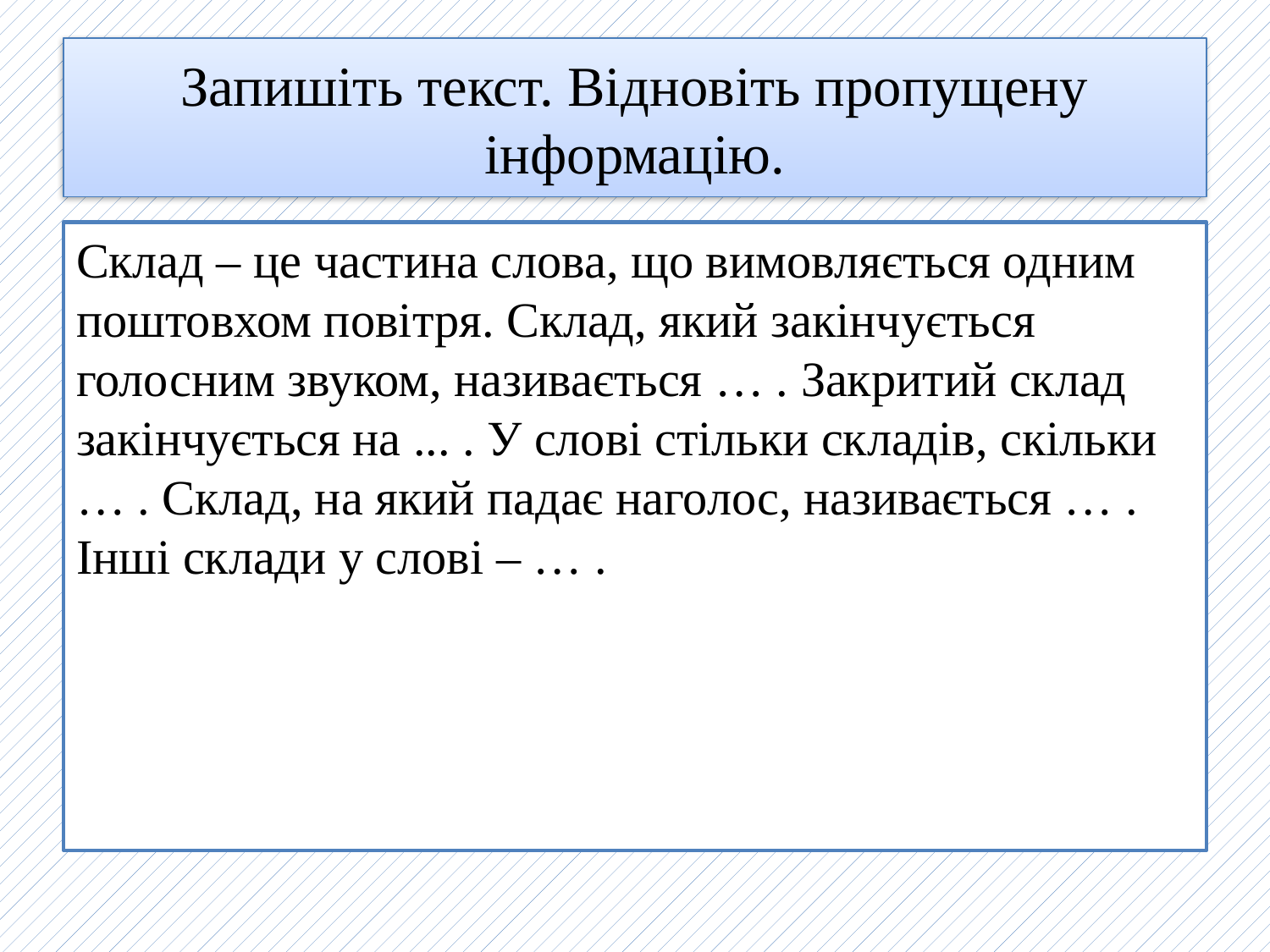

# Запишіть текст. Відновіть пропущену інформацію.
Склад – це частина слова, що вимовляється одним поштовхом повітря. Склад, який закінчується голосним звуком, називається … . Закритий склад закінчується на ... . У слові стільки складів, скільки … . Склад, на який падає наголос, називається … . Інші склади у слові – … .